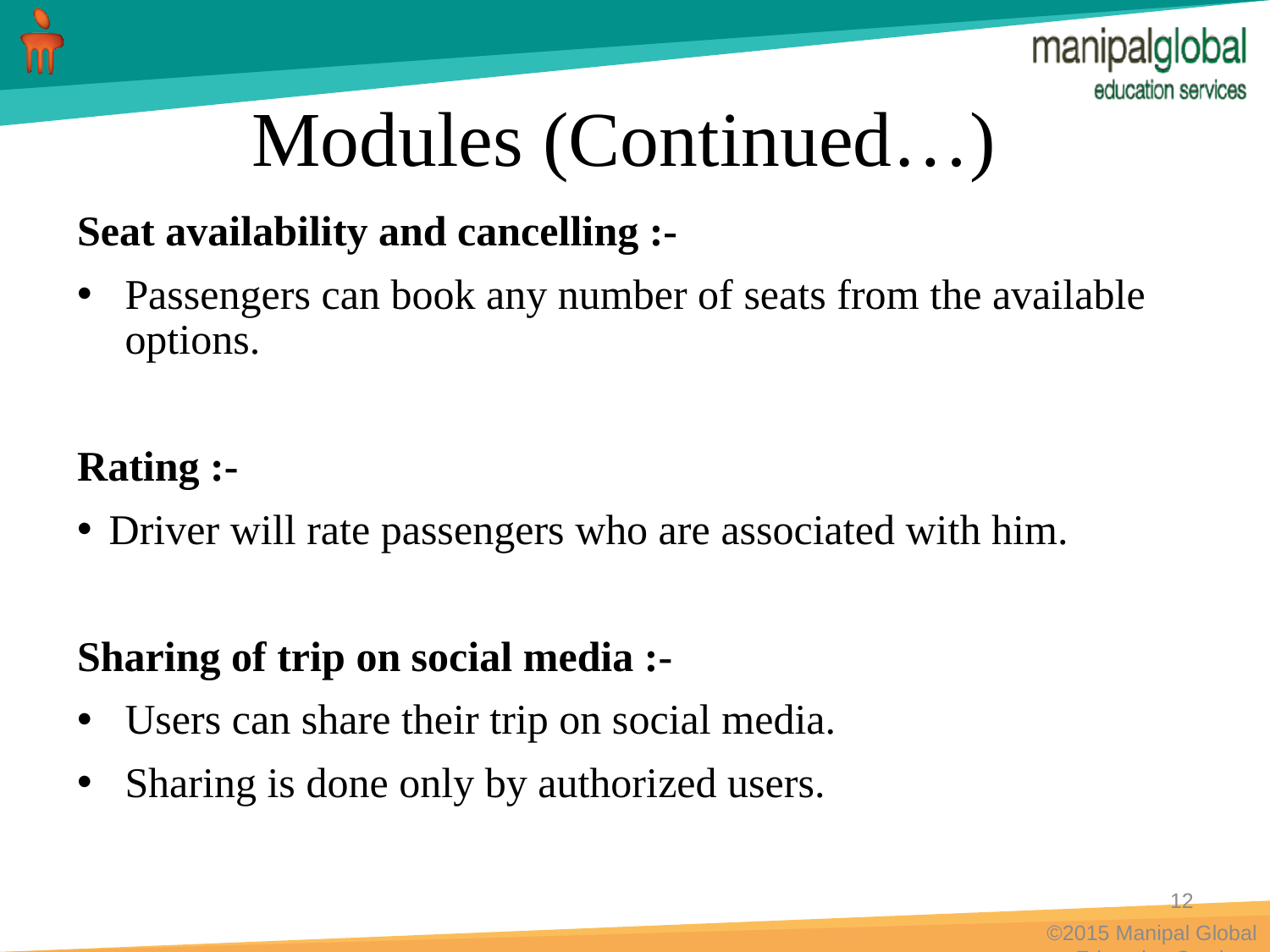

# Modules (Continued…)
Seat availability and cancelling :-
Passengers can book any number of seats from the available options.

Rating :-
Driver will rate passengers who are associated with him.

Sharing of trip on social media :-
Users can share their trip on social media.
Sharing is done only by authorized users.

12